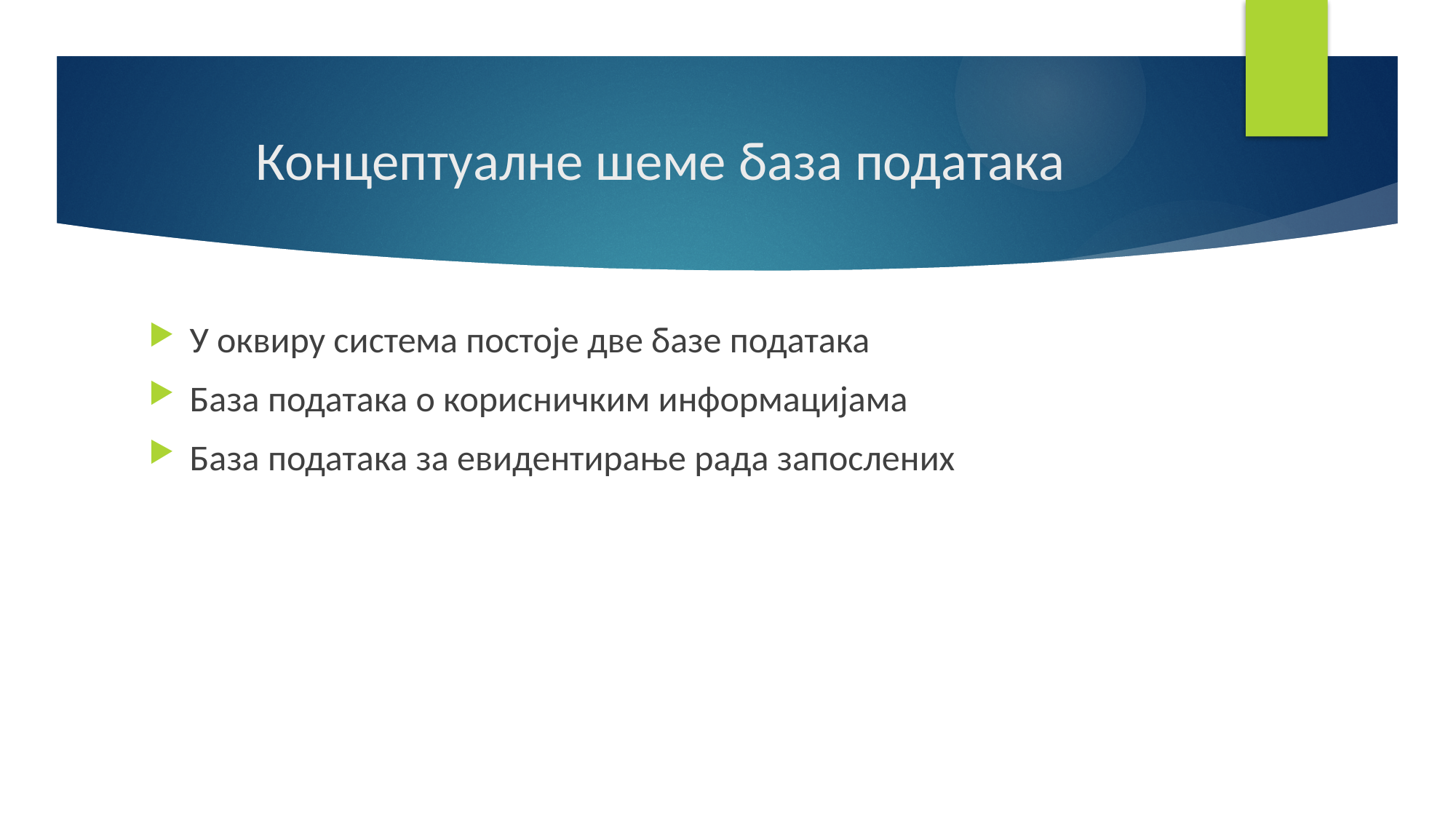

# Концептуалне шеме база података
У оквиру система постоје две базе података
База података о корисничким информацијама
База података за евидентирање рада запослених